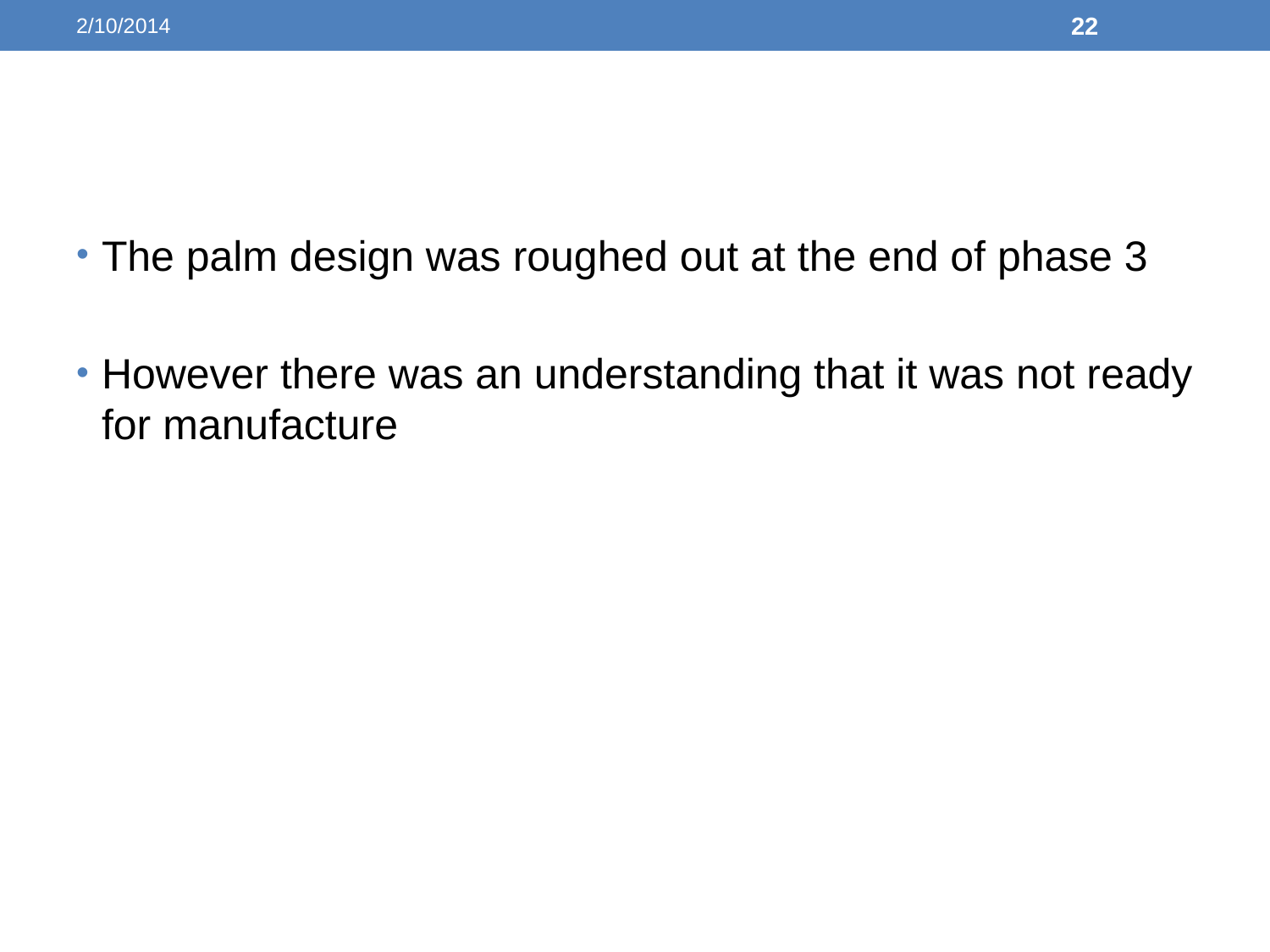

2/10/2014

22
#
The palm design was roughed out at the end of phase 3

However there was an understanding that it was not ready for manufacture